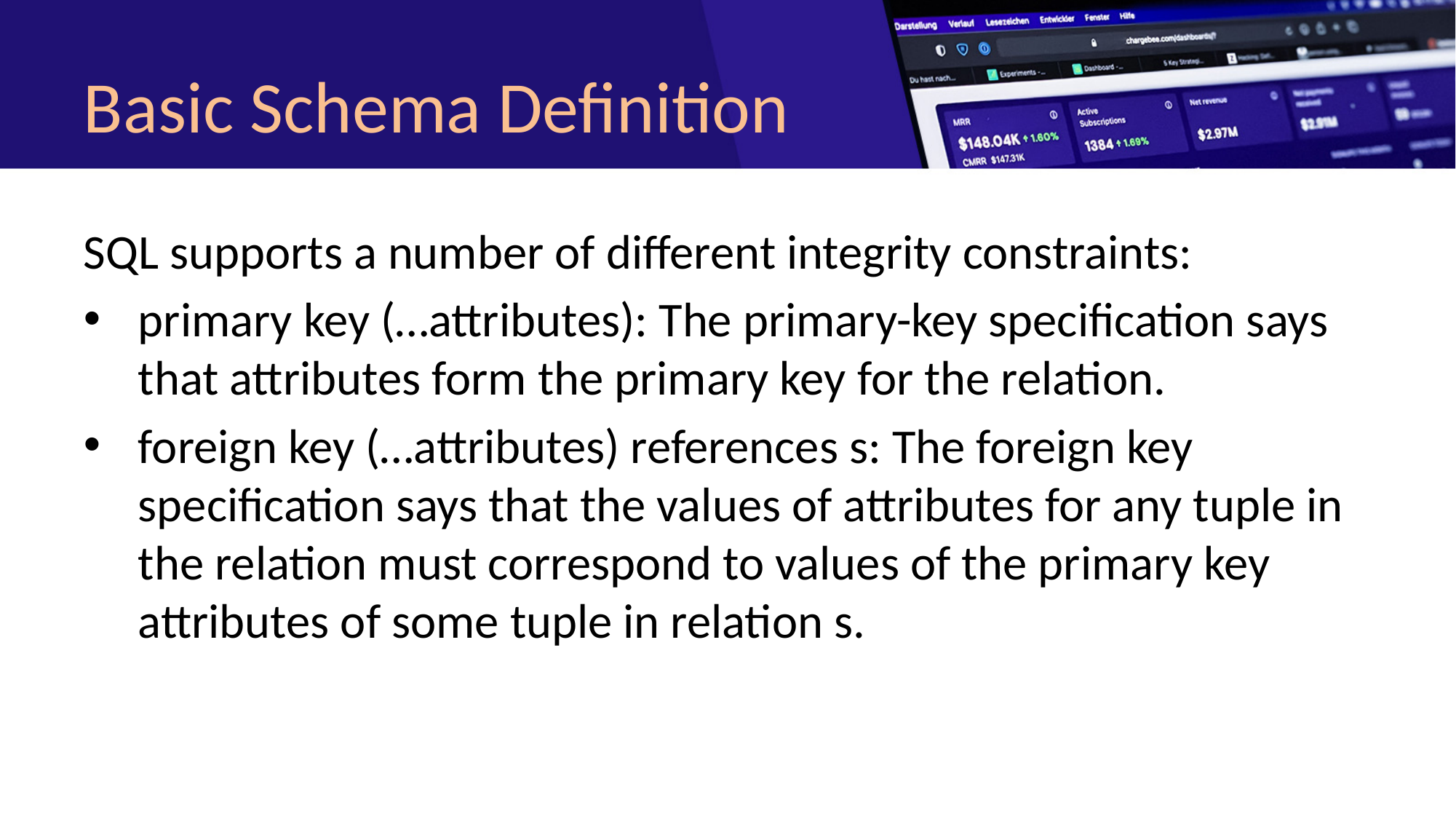

# Basic Schema Definition
SQL supports a number of different integrity constraints:
primary key (…attributes): The primary-key specification says that attributes form the primary key for the relation.
foreign key (…attributes) references s: The foreign key specification says that the values of attributes for any tuple in the relation must correspond to values of the primary key attributes of some tuple in relation s.